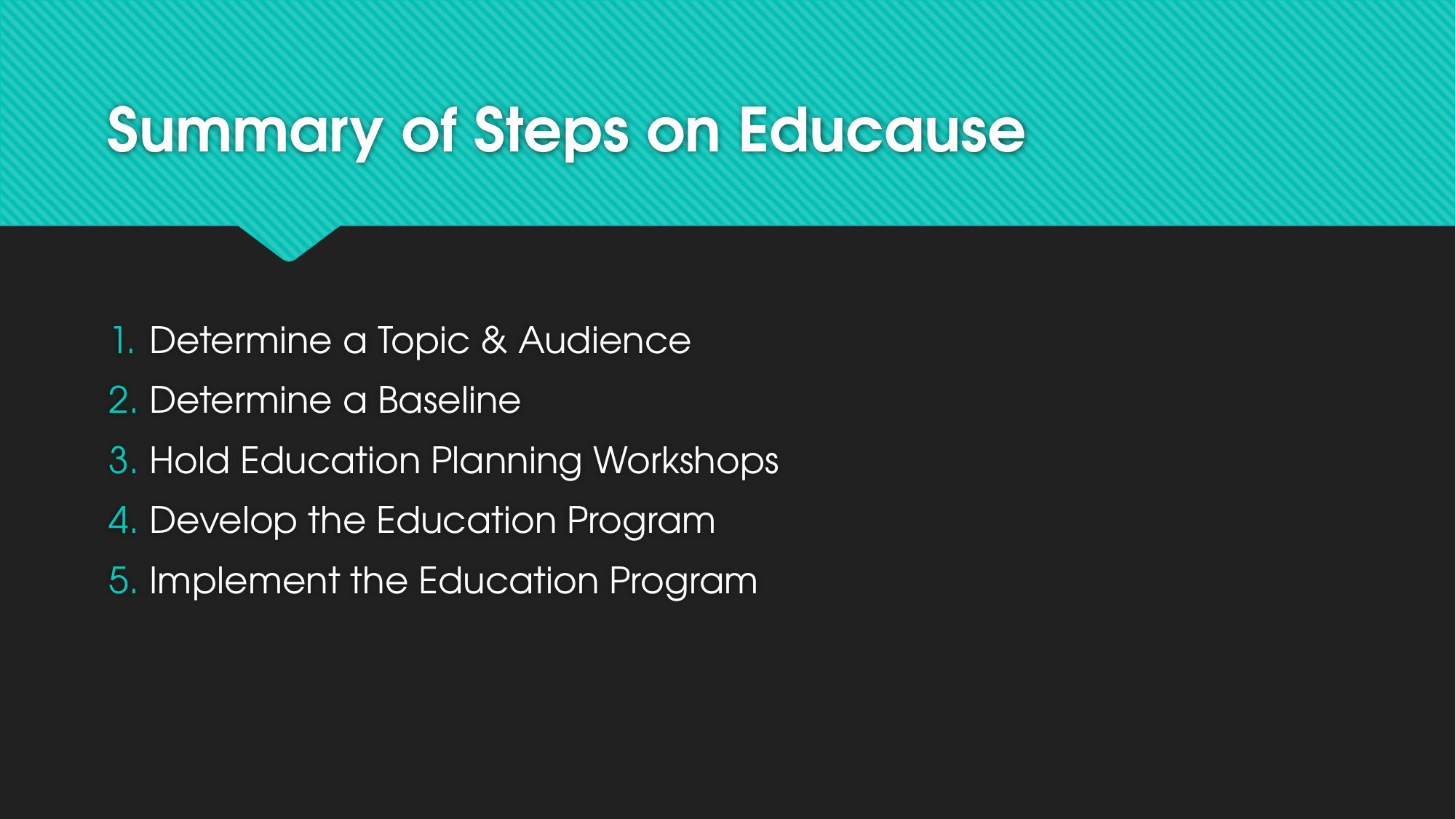

# Summary of Steps on Educause
Determine a Topic & Audience
Determine a Baseline
Hold Education Planning Workshops
Develop the Education Program
Implement the Education Program